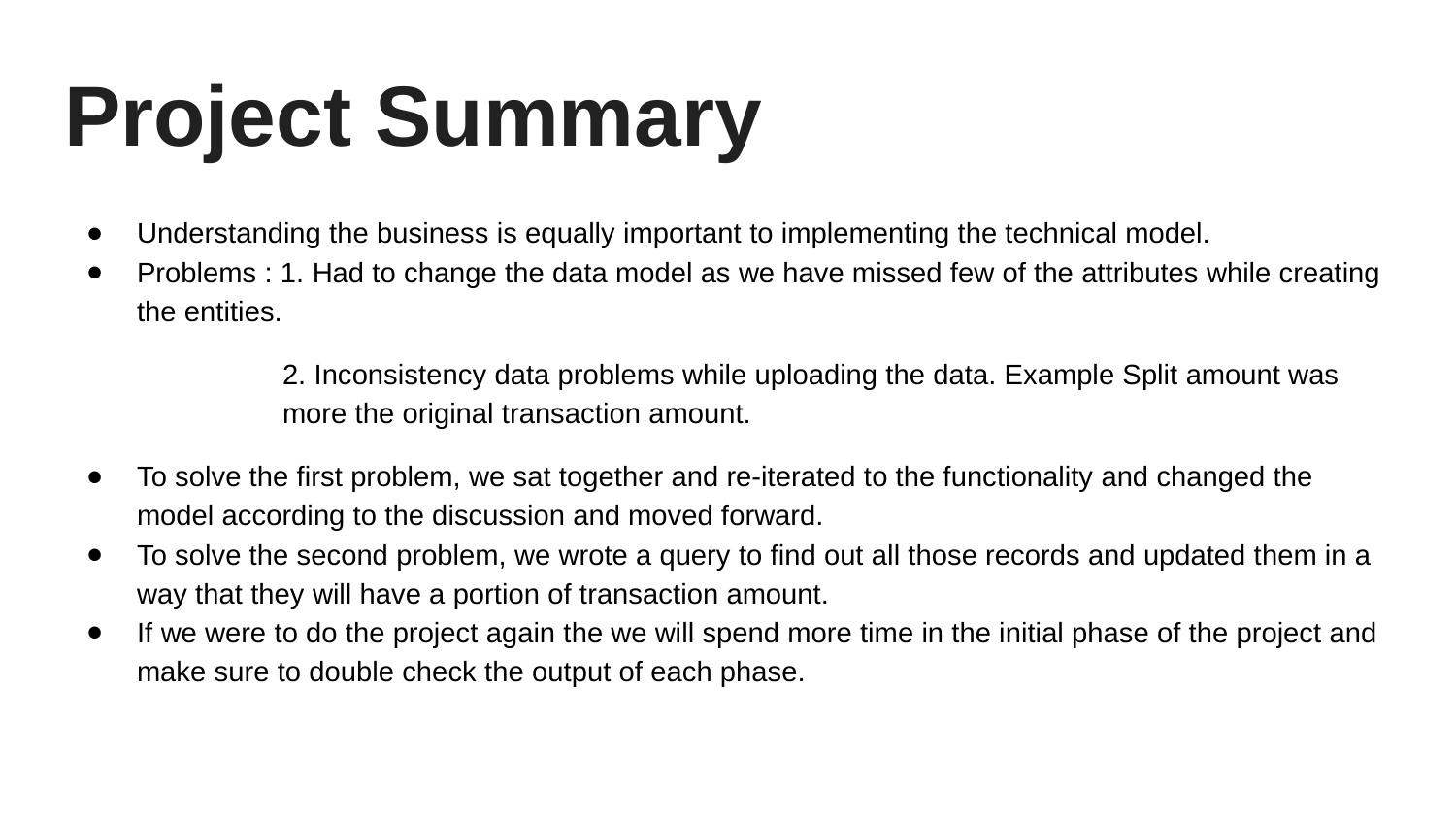

# Project Summary
Understanding the business is equally important to implementing the technical model.
Problems : 1. Had to change the data model as we have missed few of the attributes while creating the entities.
2. Inconsistency data problems while uploading the data. Example Split amount was more the original transaction amount.
To solve the first problem, we sat together and re-iterated to the functionality and changed the model according to the discussion and moved forward.
To solve the second problem, we wrote a query to find out all those records and updated them in a way that they will have a portion of transaction amount.
If we were to do the project again the we will spend more time in the initial phase of the project and make sure to double check the output of each phase.